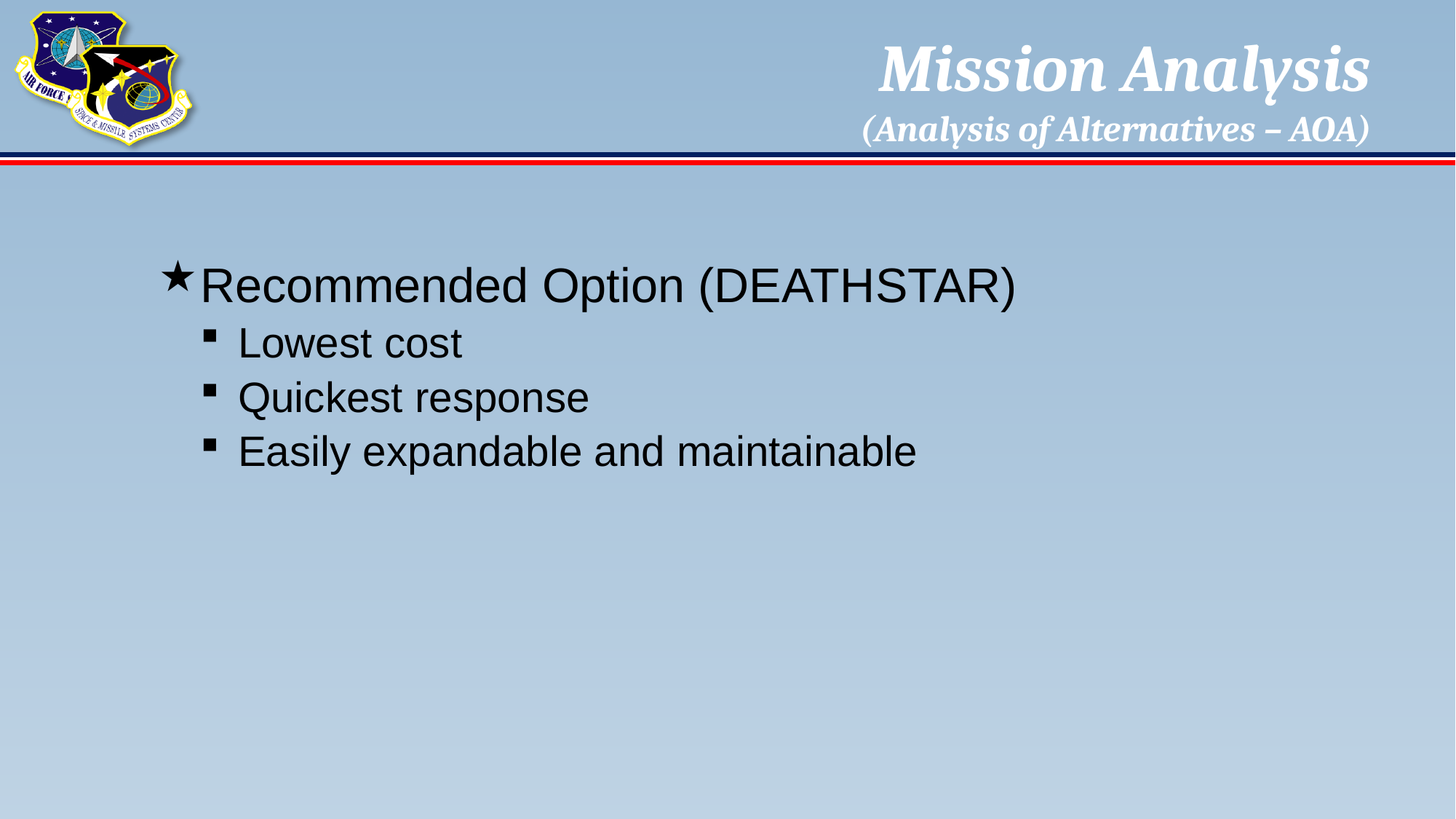

# Mission Analysis (Analysis of Alternatives – AOA)
Recommended Option (DEATHSTAR)
Lowest cost
Quickest response
Easily expandable and maintainable